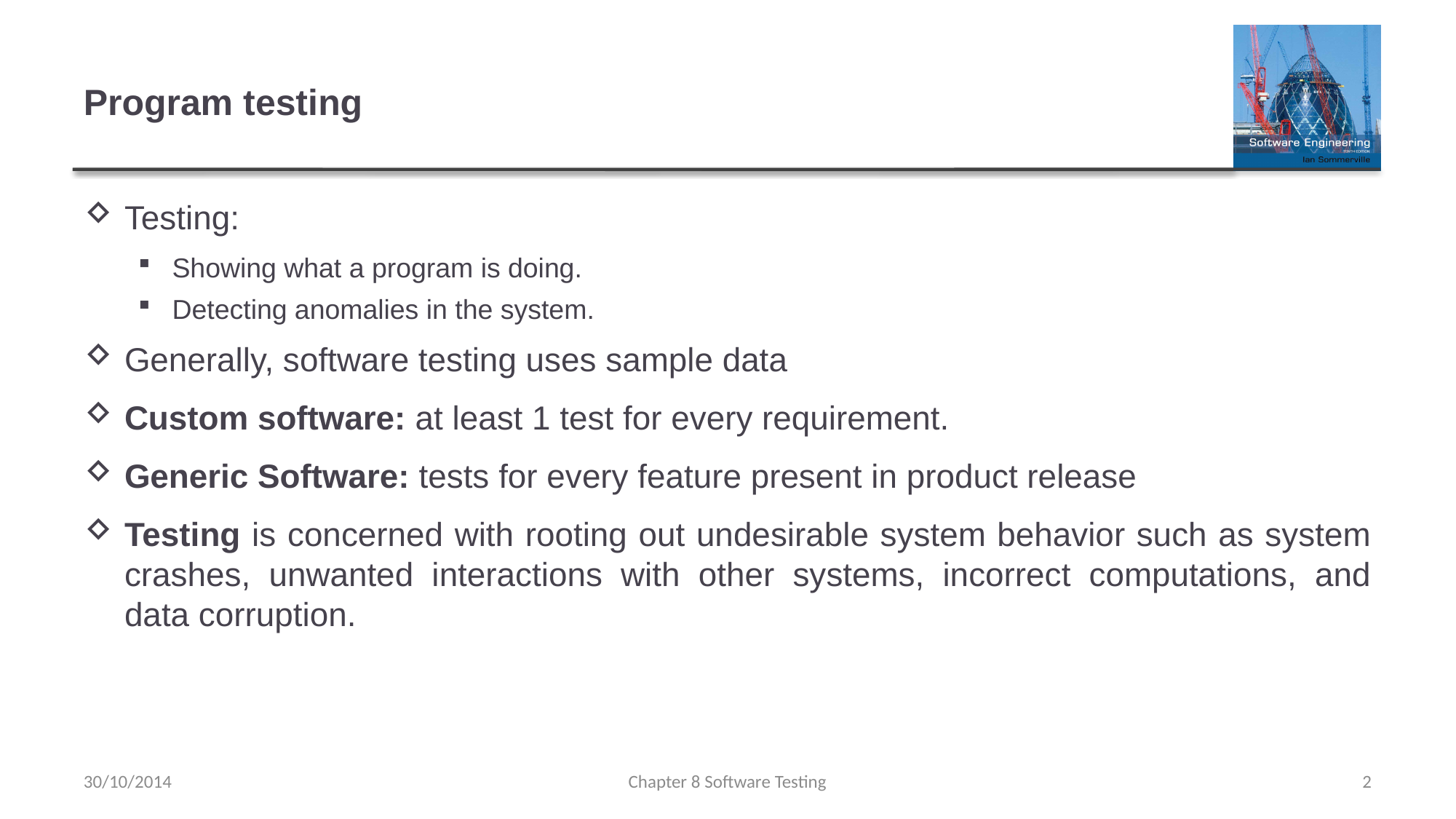

# Program testing
Testing:
Showing what a program is doing.
Detecting anomalies in the system.
Generally, software testing uses sample data
Custom software: at least 1 test for every requirement.
Generic Software: tests for every feature present in product release
Testing is concerned with rooting out undesirable system behavior such as system crashes, unwanted interactions with other systems, incorrect computations, and data corruption.

30/10/2014
Chapter 8 Software Testing
2